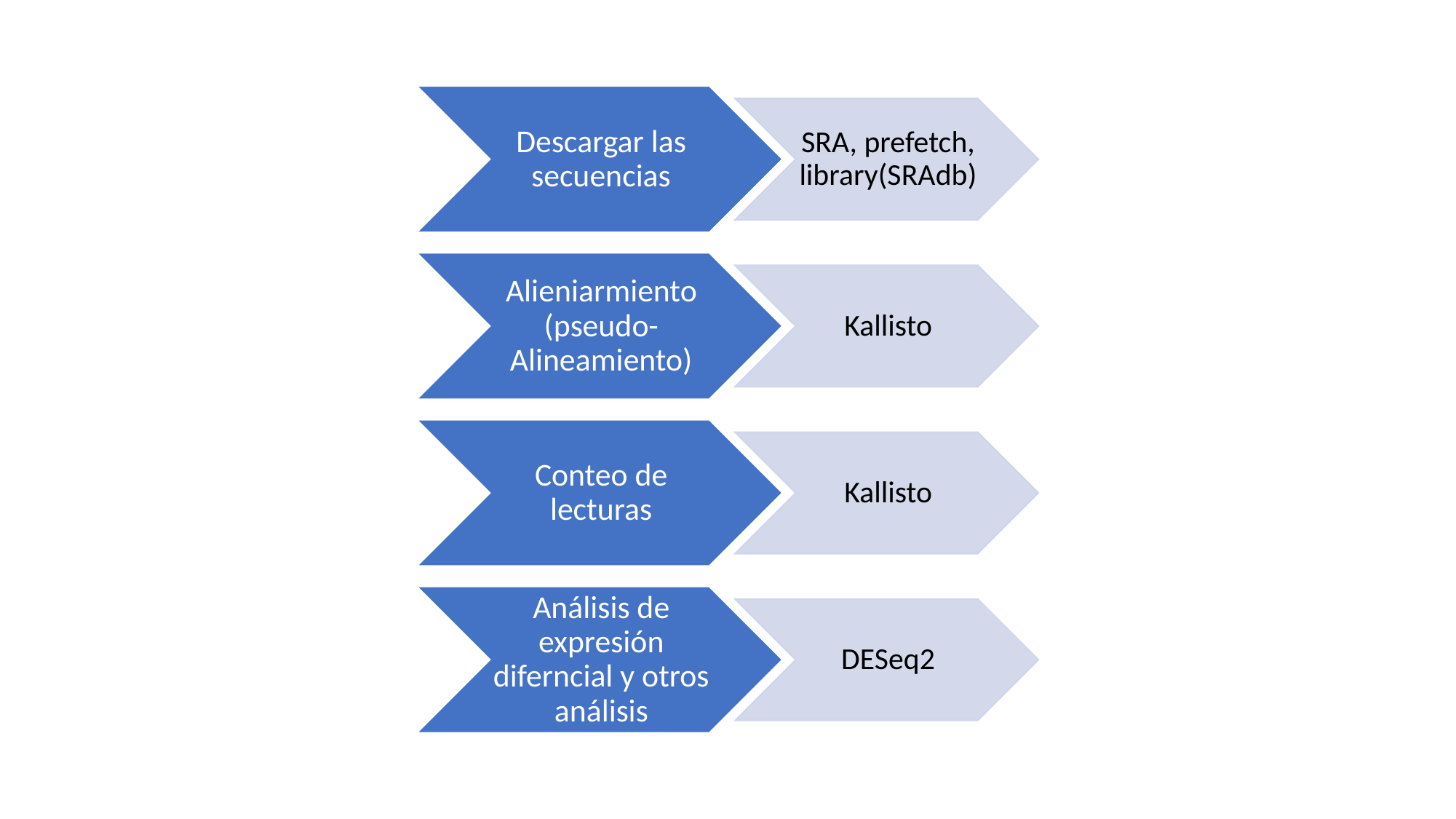

Descargar las secuencias
SRA, prefetch, library(SRAdb)
Alieniarmiento (pseudo-Alineamiento)
Kallisto
Conteo de lecturas
Kallisto
Análisis de expresión diferncial y otros análisis
DESeq2